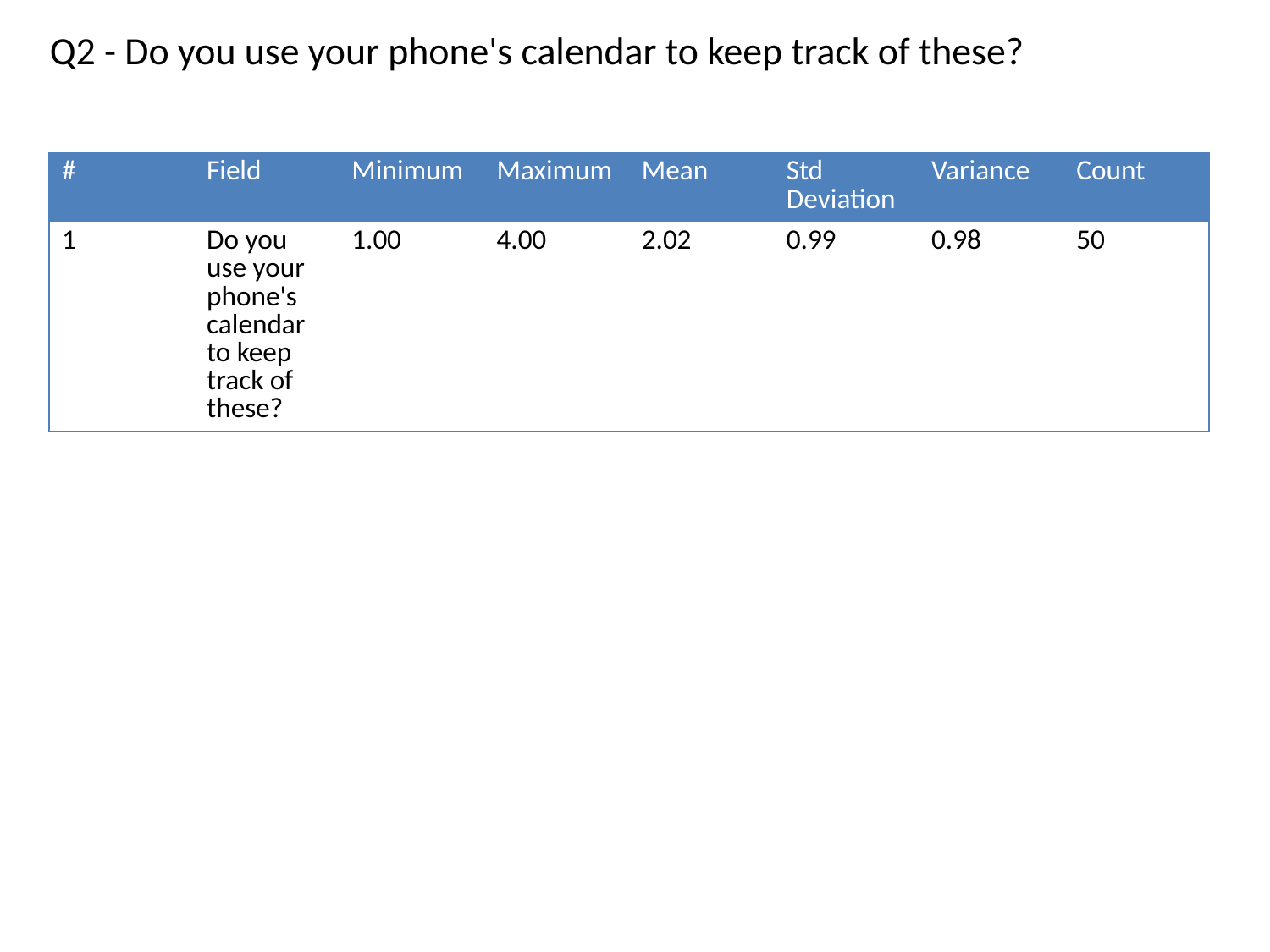

Q2 - Do you use your phone's calendar to keep track of these?
| # | Field | Minimum | Maximum | Mean | Std Deviation | Variance | Count |
| --- | --- | --- | --- | --- | --- | --- | --- |
| 1 | Do you use your phone's calendar to keep track of these? | 1.00 | 4.00 | 2.02 | 0.99 | 0.98 | 50 |